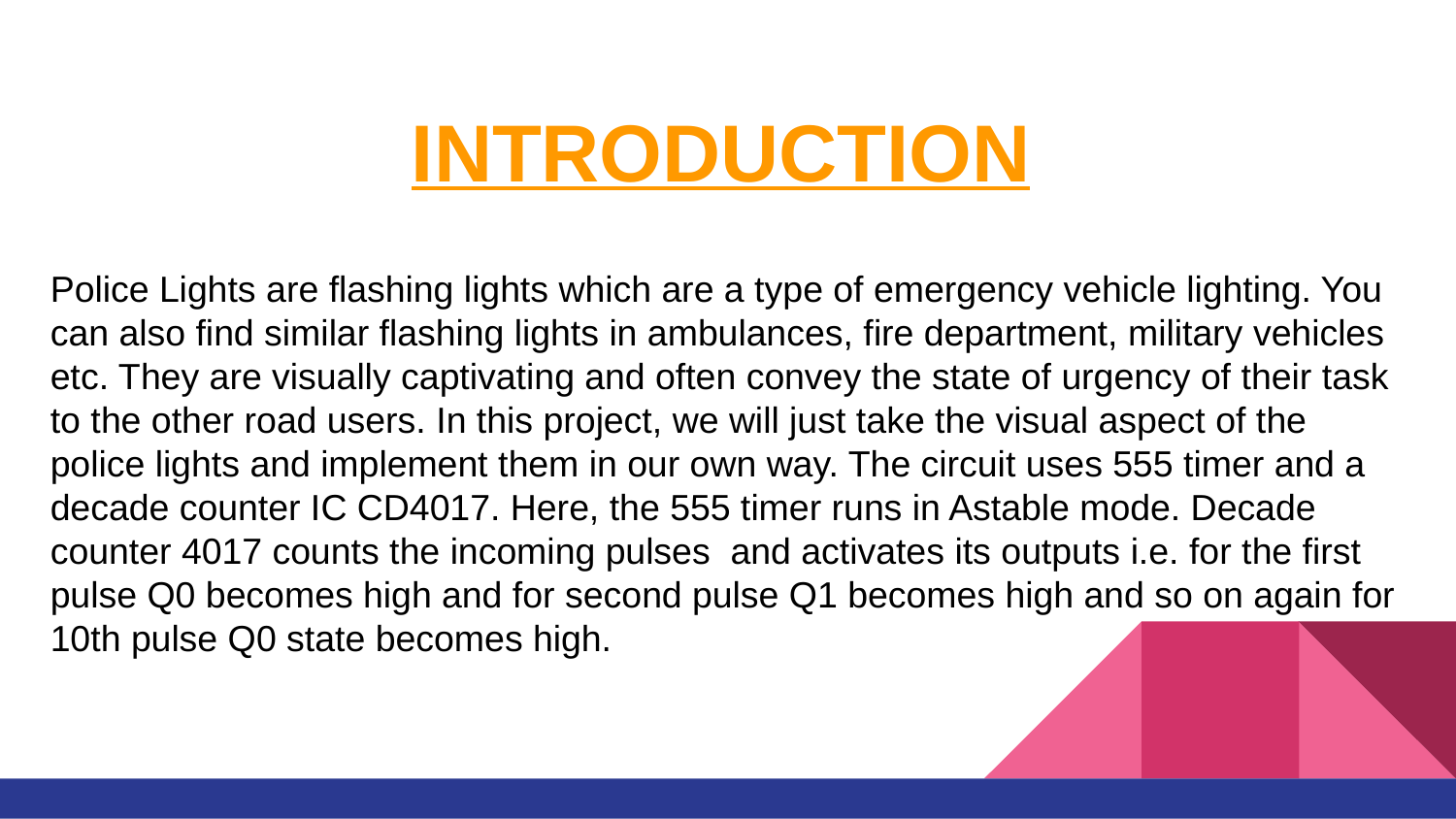

INTRODUCTION

Police Lights are flashing lights which are a type of emergency vehicle lighting. You can also find similar flashing lights in ambulances, fire department, military vehicles etc. They are visually captivating and often convey the state of urgency of their task to the other road users. In this project, we will just take the visual aspect of the police lights and implement them in our own way. The circuit uses 555 timer and a decade counter IC CD4017. Here, the 555 timer runs in Astable mode. Decade counter 4017 counts the incoming pulses  and activates its outputs i.e. for the first pulse Q0 becomes high and for second pulse Q1 becomes high and so on again for 10th pulse Q0 state becomes high.